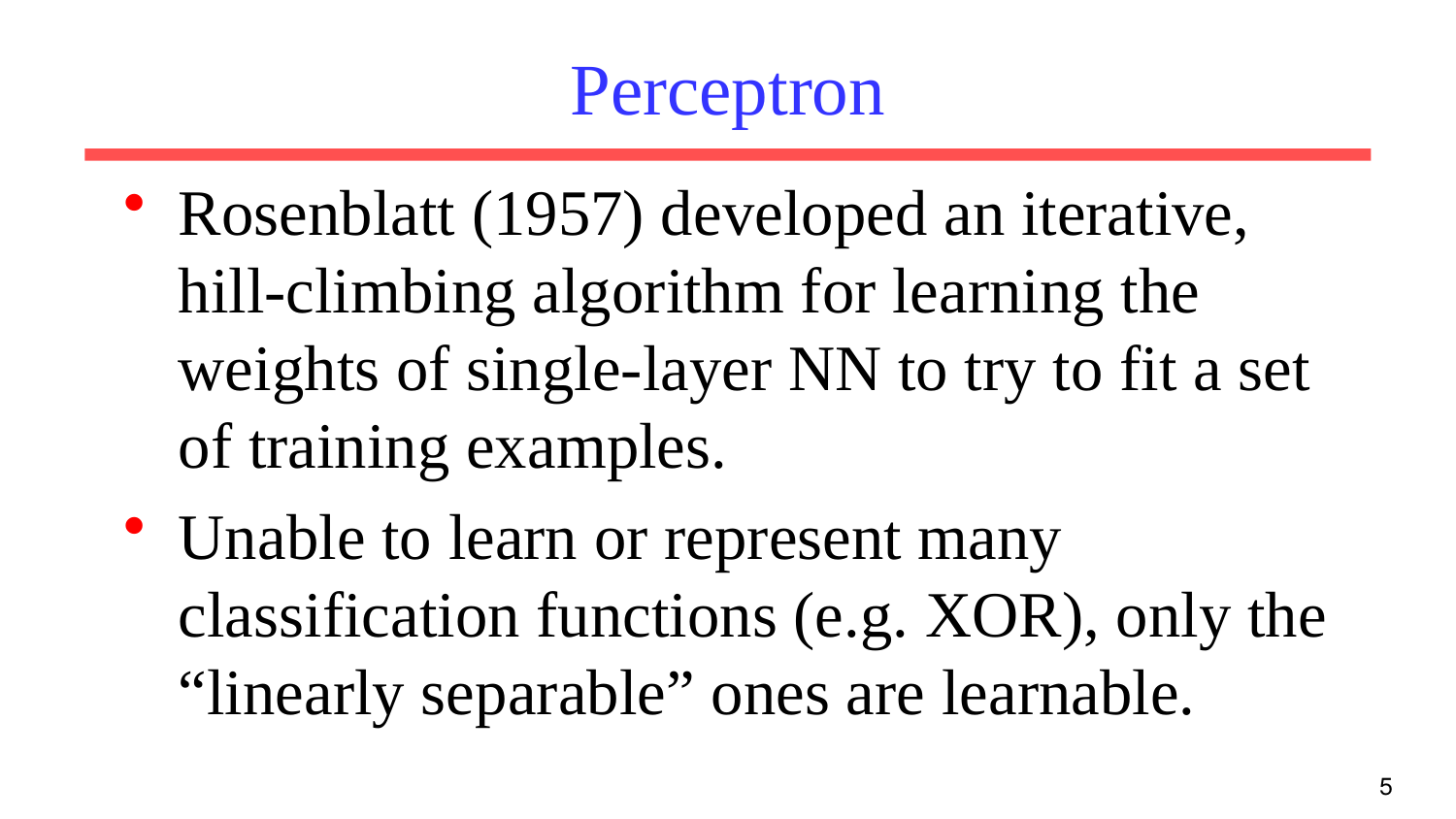

# Perceptron
Rosenblatt (1957) developed an iterative, hill-climbing algorithm for learning the weights of single-layer NN to try to fit a set of training examples.
Unable to learn or represent many classification functions (e.g. XOR), only the “linearly separable” ones are learnable.
5